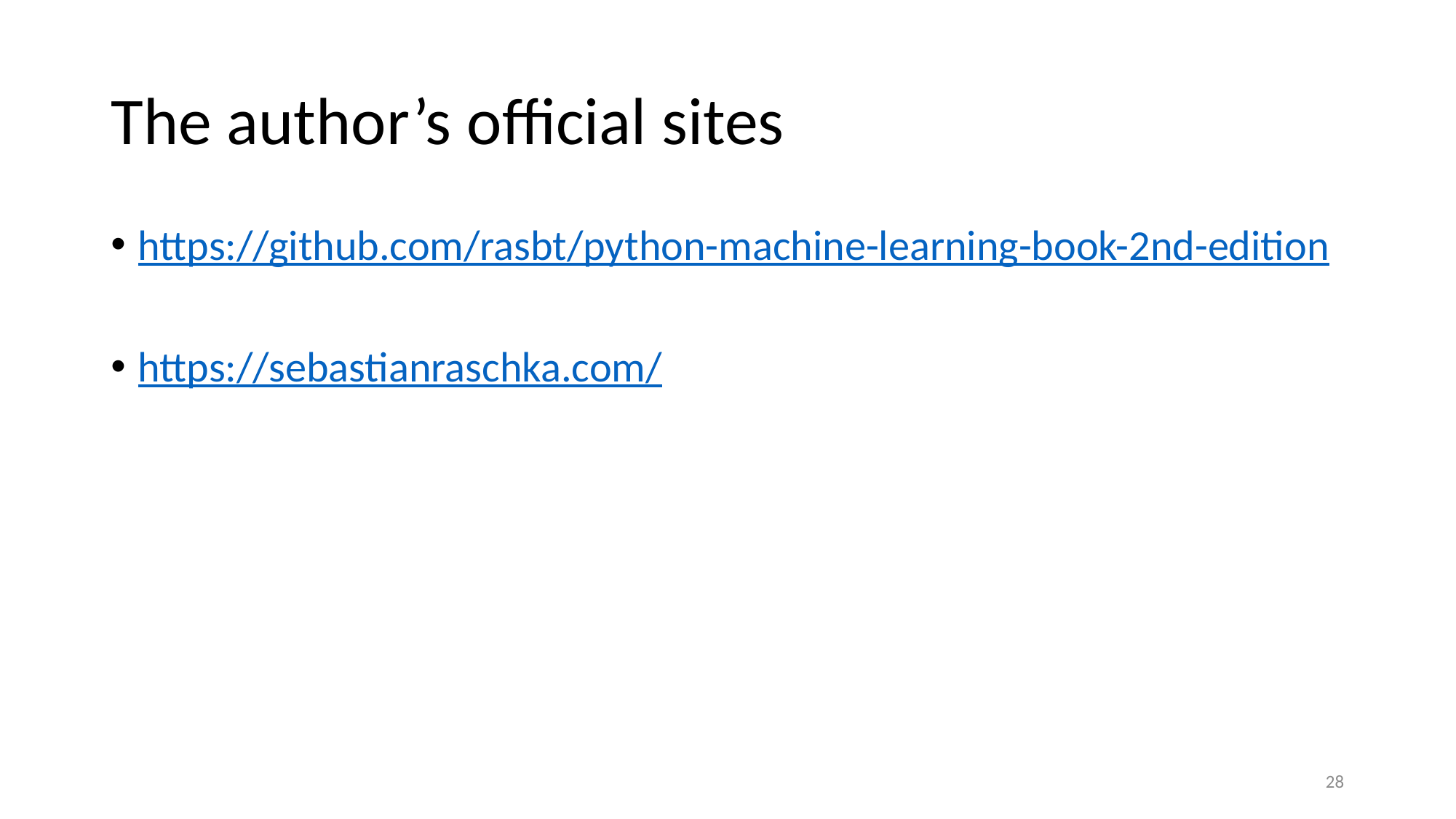

# The author’s official sites
https://github.com/rasbt/python-machine-learning-book-2nd-edition

https://sebastianraschka.com/
28